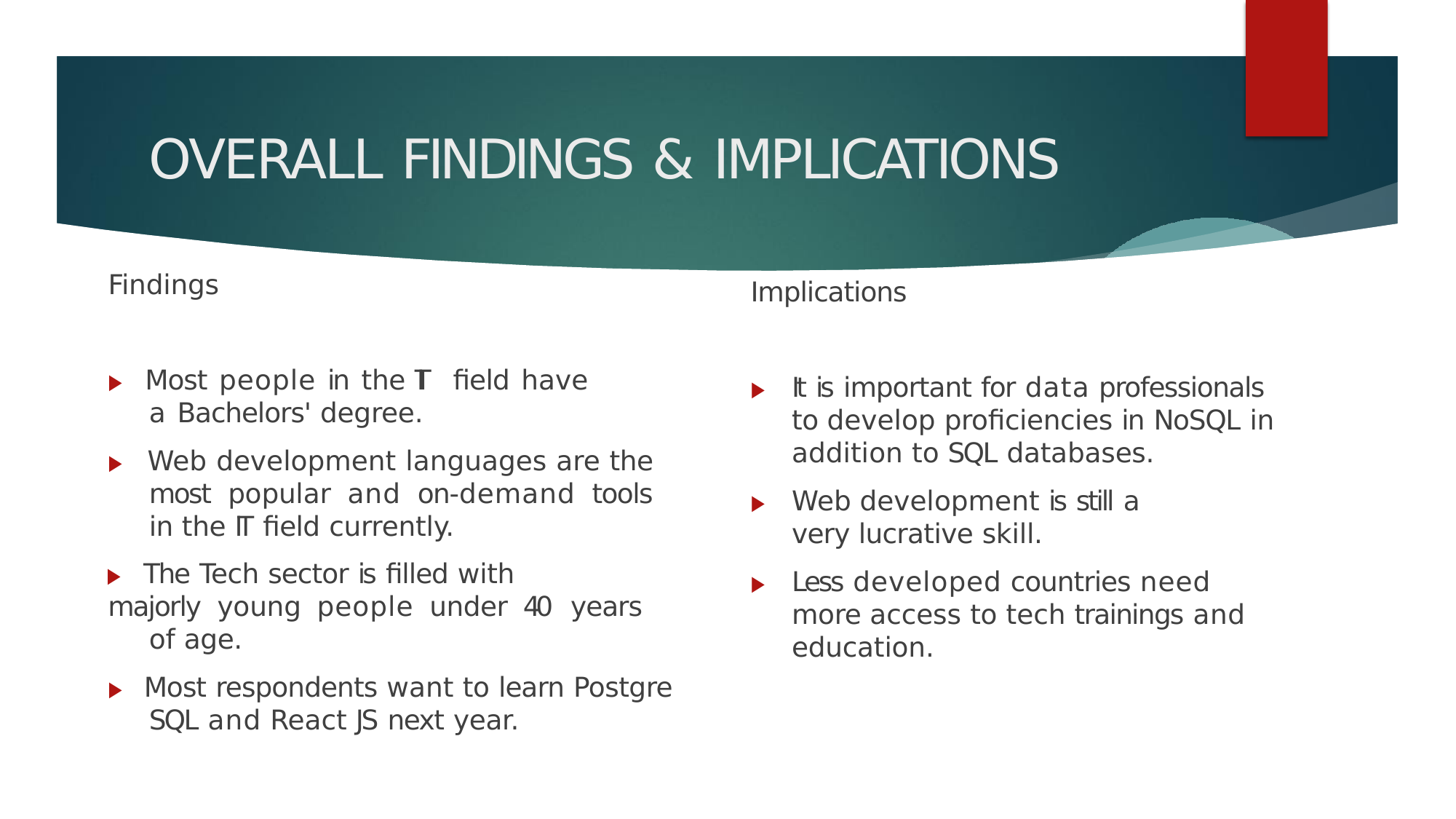

# OVERALL FINDINGS & IMPLICATIONS
Findings

▶  Most people in the IT  field have a Bachelors' degree.
▶  Web development languages are the most popular and on-demand tools in the IT field currently.
▶  The Tech sector is filled with
majorly young people under 40 years of age.
▶  Most respondents want to learn Postgre SQL and React JS next year.
Implications
▶	It is important for data professionals to develop proficiencies in NoSQL in addition to SQL databases.
▶	Web development is still a very lucrative skill.
▶	Less developed countries need more access to tech trainings and education.